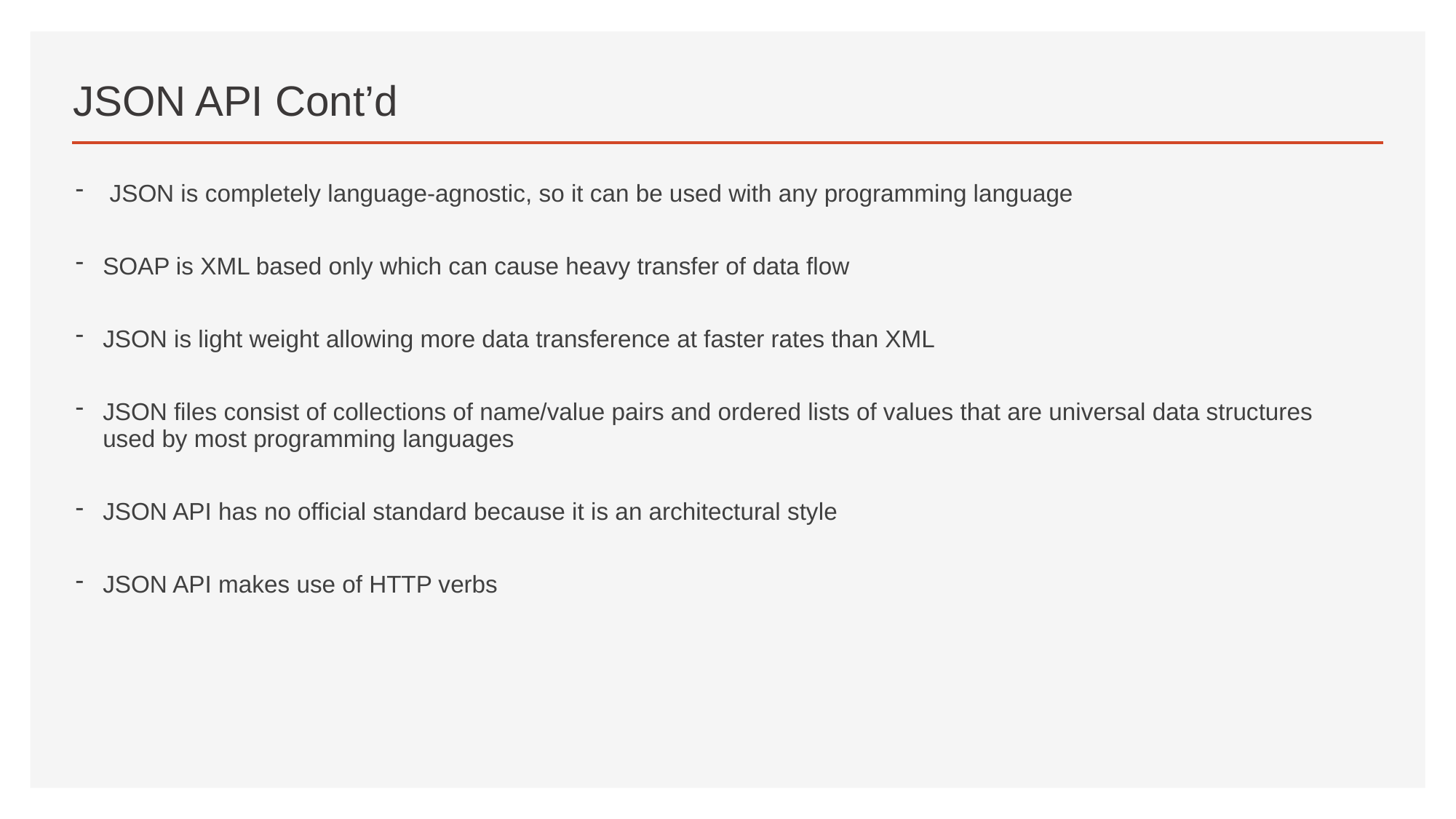

# JSON API Cont’d
 JSON is completely language-agnostic, so it can be used with any programming language
SOAP is XML based only which can cause heavy transfer of data flow
JSON is light weight allowing more data transference at faster rates than XML
JSON files consist of collections of name/value pairs and ordered lists of values that are universal data structures used by most programming languages
JSON API has no official standard because it is an architectural style
JSON API makes use of HTTP verbs